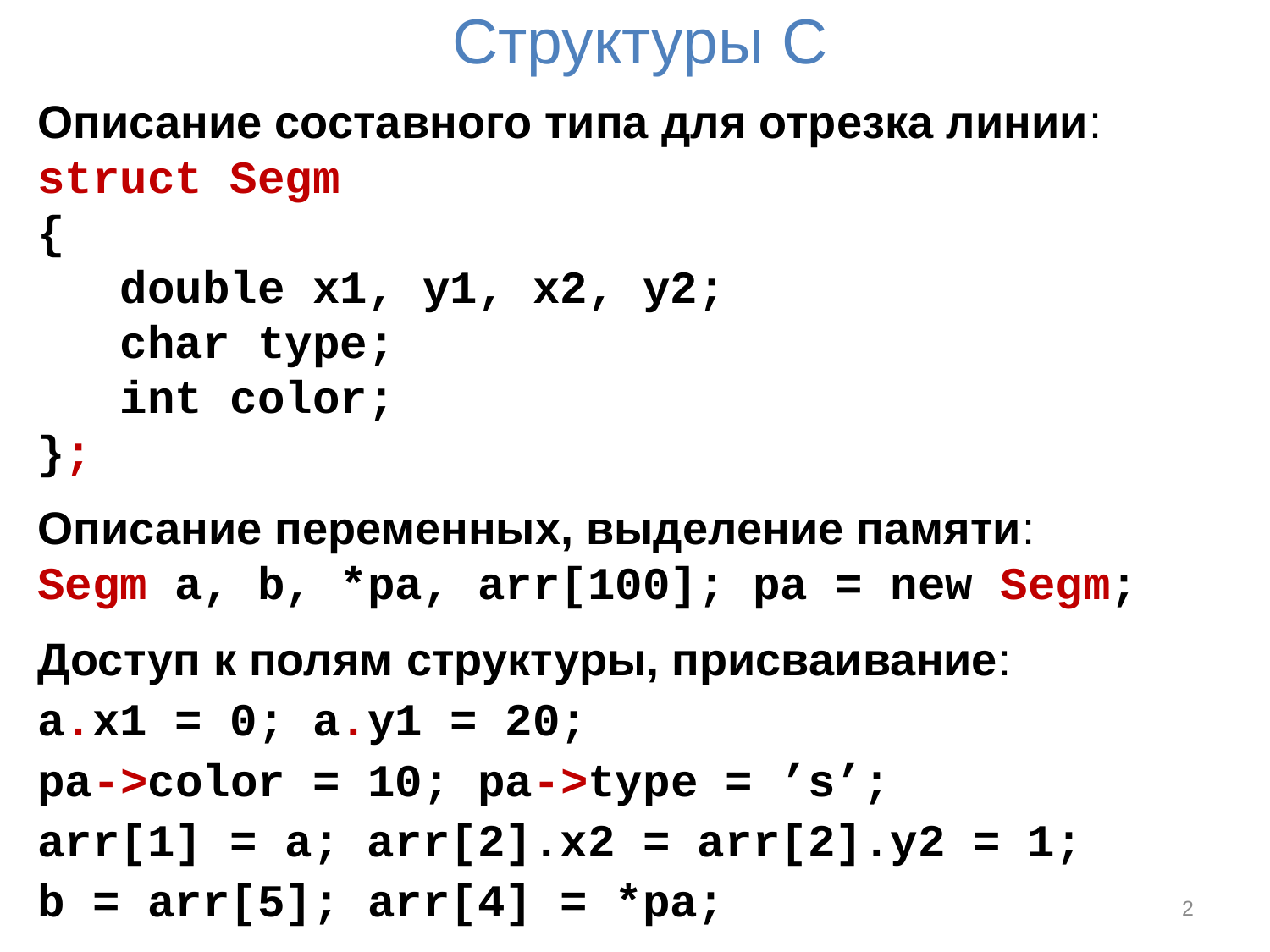

# Структуры С
Описание составного типа для отрезка линии:
struct Segm
{
   double x1, y1, x2, y2;
   char type;
   int color;
};
Описание переменных, выделение памяти:
Segm а, b, *pa, arr[100]; pa = new Segm;
Доступ к полям структуры, присваивание:
a.x1 = 0; a.y1 = 20;
pa->color = 10; pa->type = ’s’;
arr[1] = a; arr[2].x2 = arr[2].y2 = 1;
b = arr[5]; arr[4] = *pa;

2